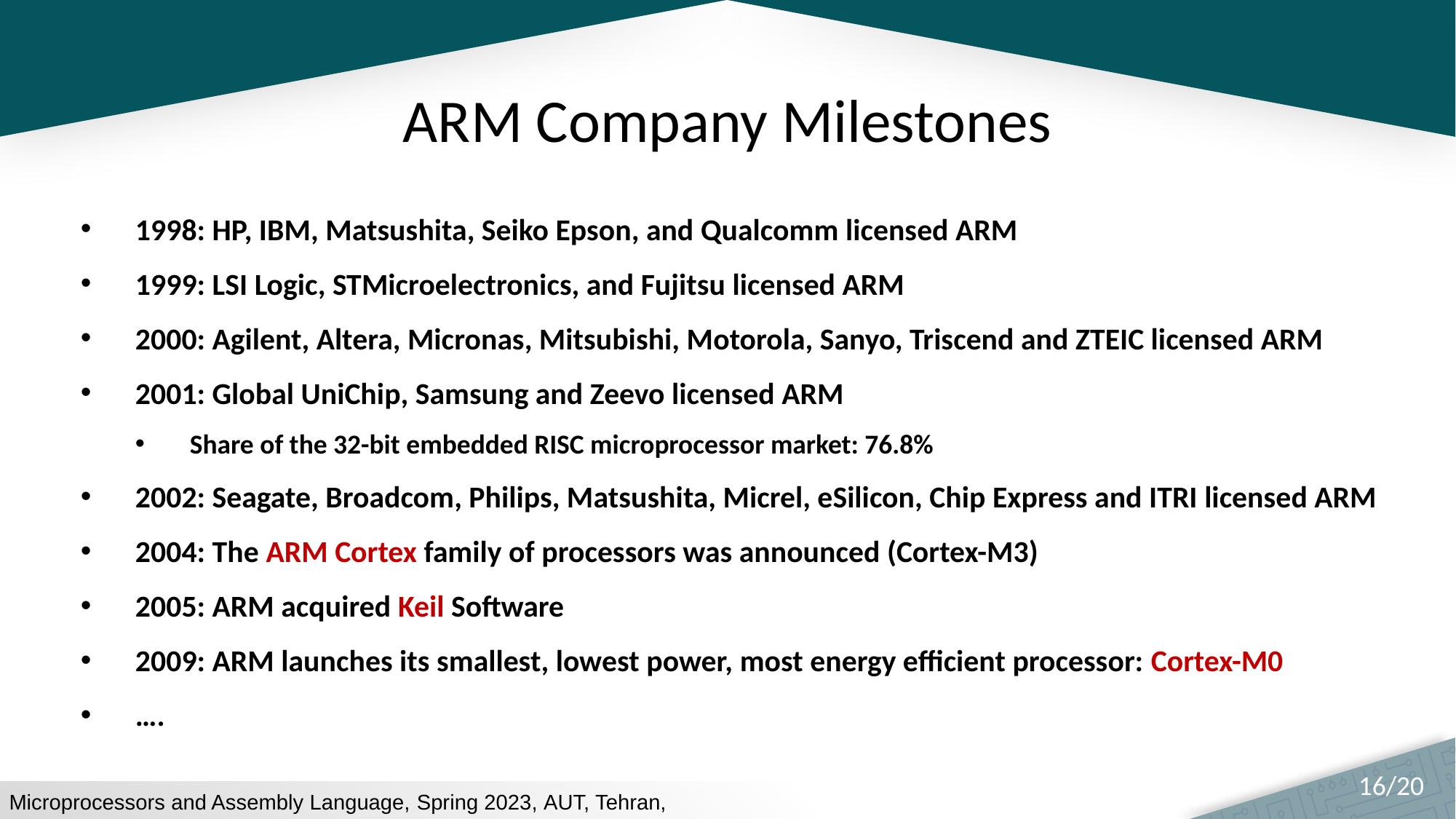

# ARM Company Milestones
1998: HP, IBM, Matsushita, Seiko Epson, and Qualcomm licensed ARM
1999: LSI Logic, STMicroelectronics, and Fujitsu licensed ARM
2000: Agilent, Altera, Micronas, Mitsubishi, Motorola, Sanyo, Triscend and ZTEIC licensed ARM
2001: Global UniChip, Samsung and Zeevo licensed ARM
Share of the 32-bit embedded RISC microprocessor market: 76.8%
2002: Seagate, Broadcom, Philips, Matsushita, Micrel, eSilicon, Chip Express and ITRI licensed ARM
2004: The ARM Cortex family of processors was announced (Cortex-M3)
2005: ARM acquired Keil Software
2009: ARM launches its smallest, lowest power, most energy efficient processor: Cortex-M0
….
16/20